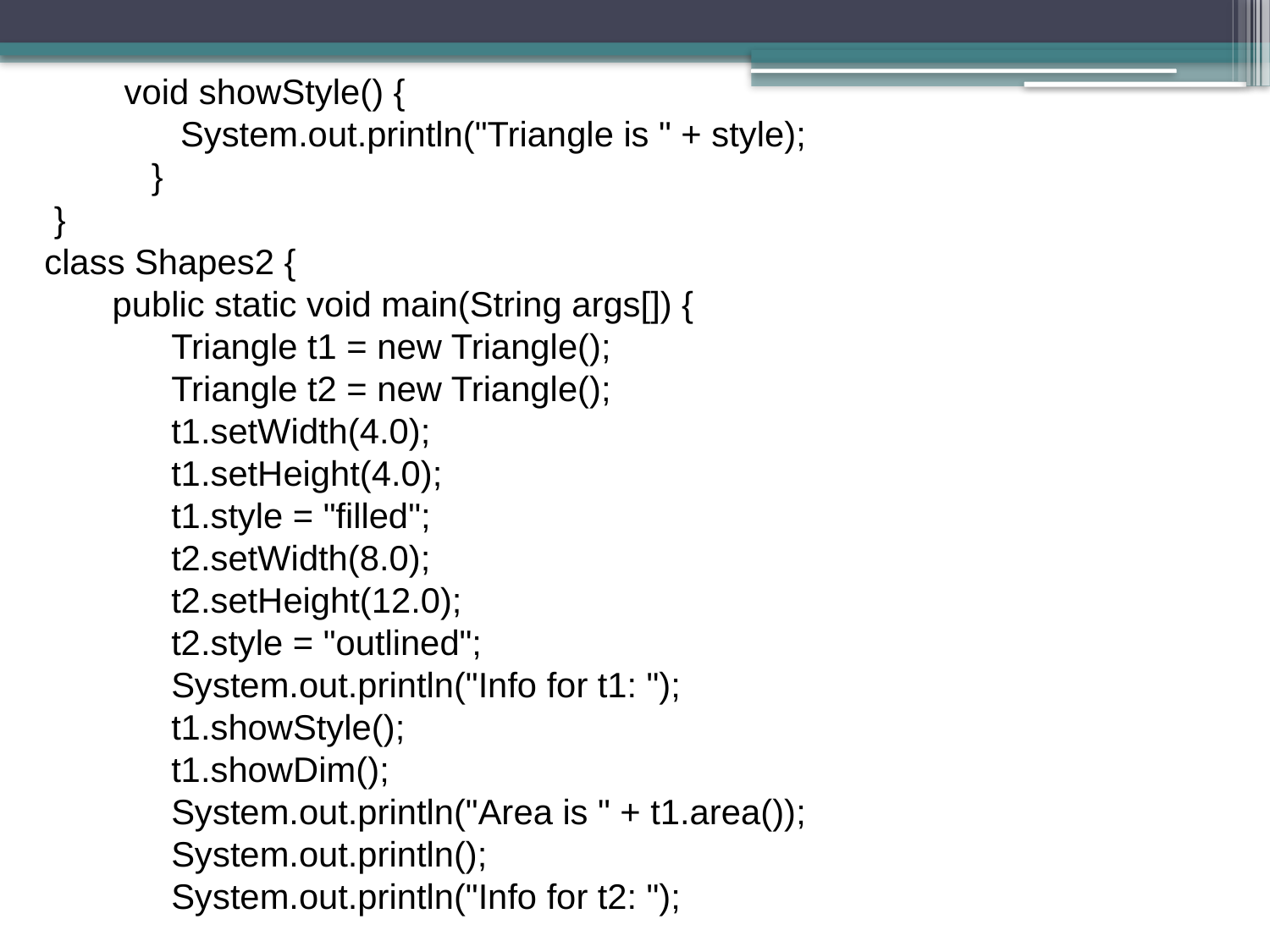

void showStyle() {
              System.out.println("Triangle is " + style);
           }
 }
class Shapes2 {
       public static void main(String args[]) {
	Triangle t1 = new Triangle();
	Triangle t2 = new Triangle();
	t1.setWidth(4.0);
	t1.setHeight(4.0);
	t1.style = "filled";
	t2.setWidth(8.0);
	t2.setHeight(12.0);
	t2.style = "outlined";
	System.out.println("Info for t1: ");
	t1.showStyle();
	t1.showDim();
	System.out.println("Area is " + t1.area());
	System.out.println();
	System.out.println("Info for t2: ");